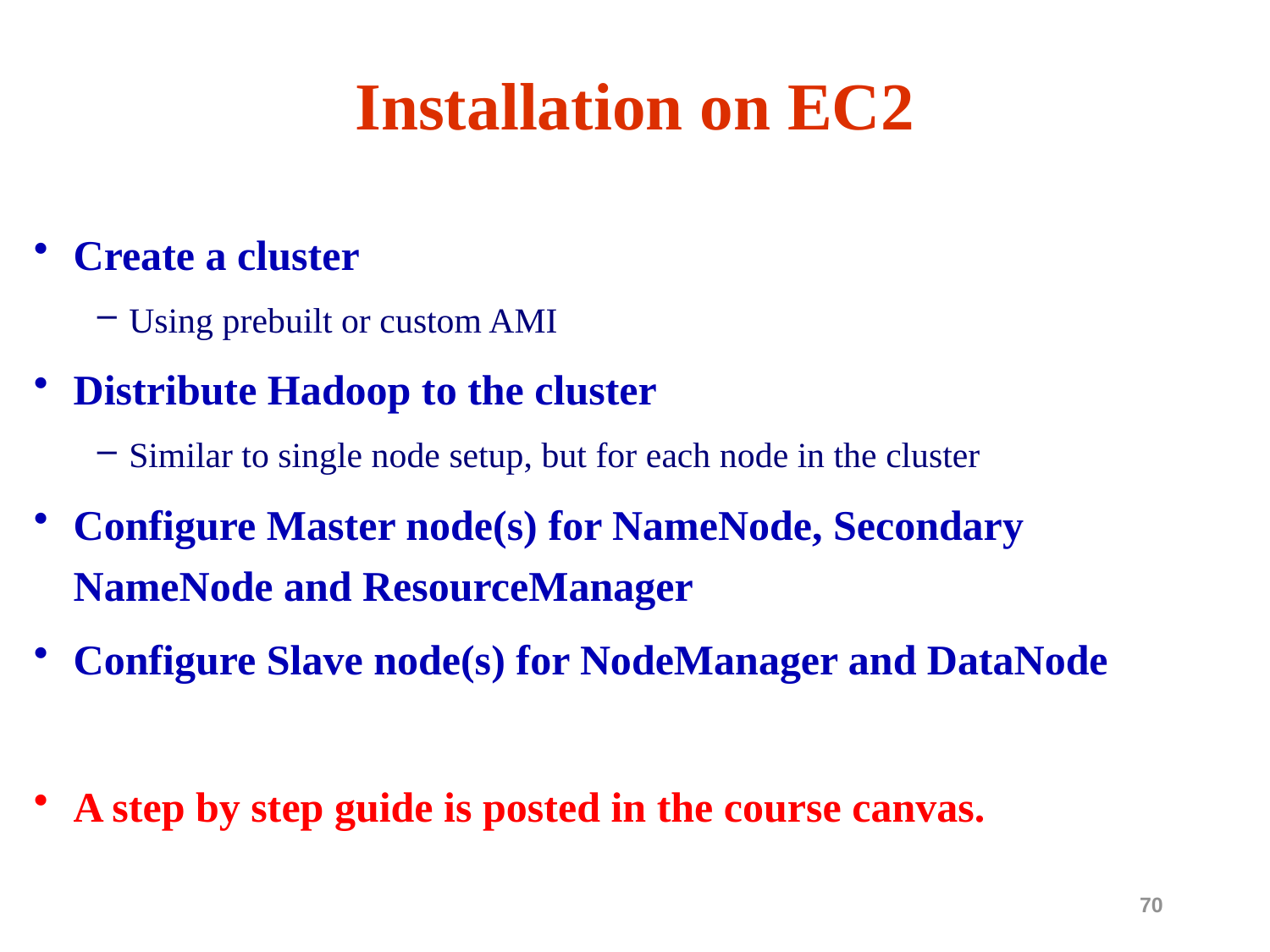

# Installation on EC2
Create a cluster
Using prebuilt or custom AMI
Distribute Hadoop to the cluster
Similar to single node setup, but for each node in the cluster
Configure Master node(s) for NameNode, Secondary NameNode and ResourceManager
Configure Slave node(s) for NodeManager and DataNode

A step by step guide is posted in the course canvas.